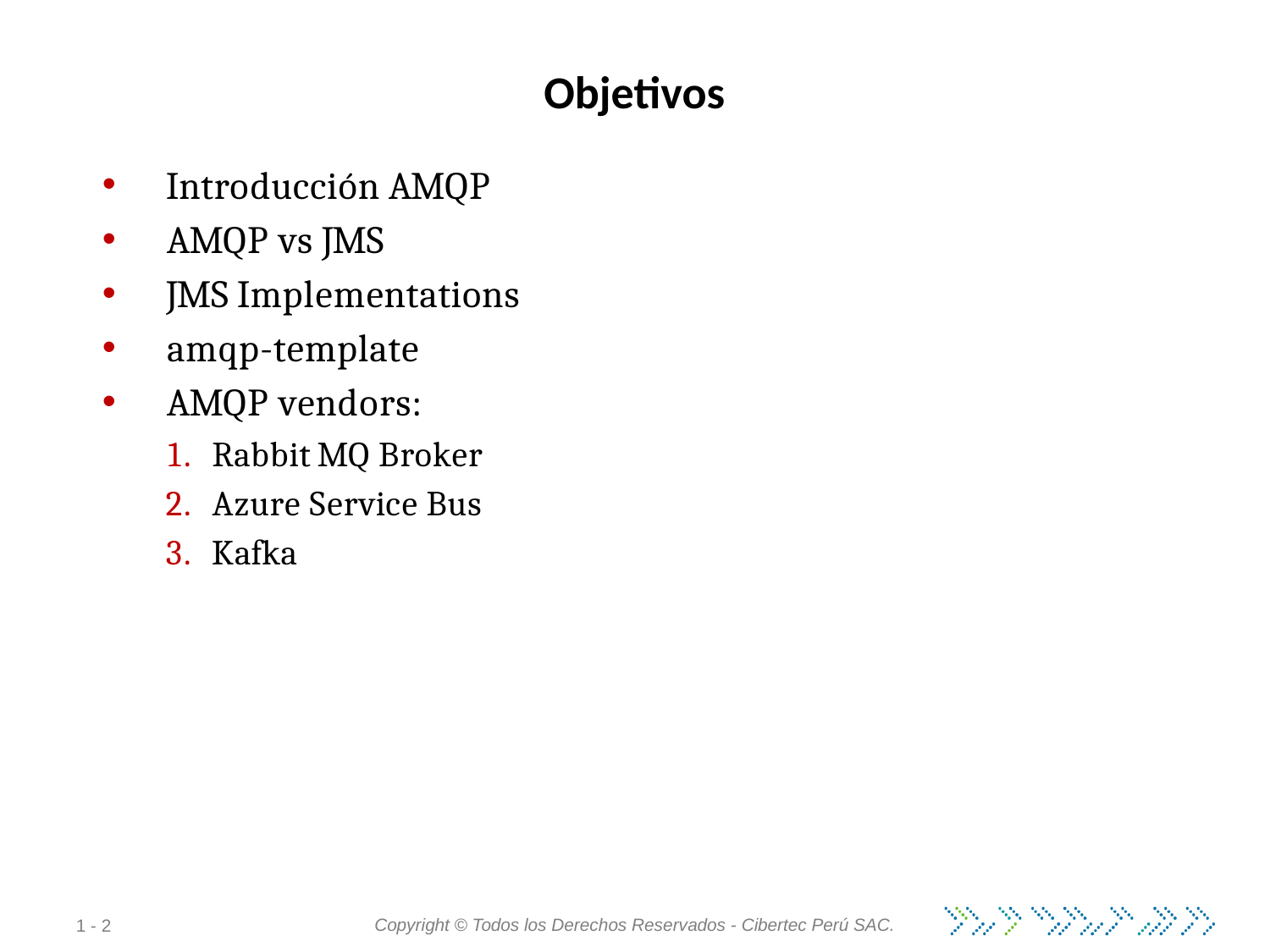

# Objetivos
Introducción AMQP
AMQP vs JMS
JMS Implementations
amqp-template
AMQP vendors:
Rabbit MQ Broker
Azure Service Bus
Kafka